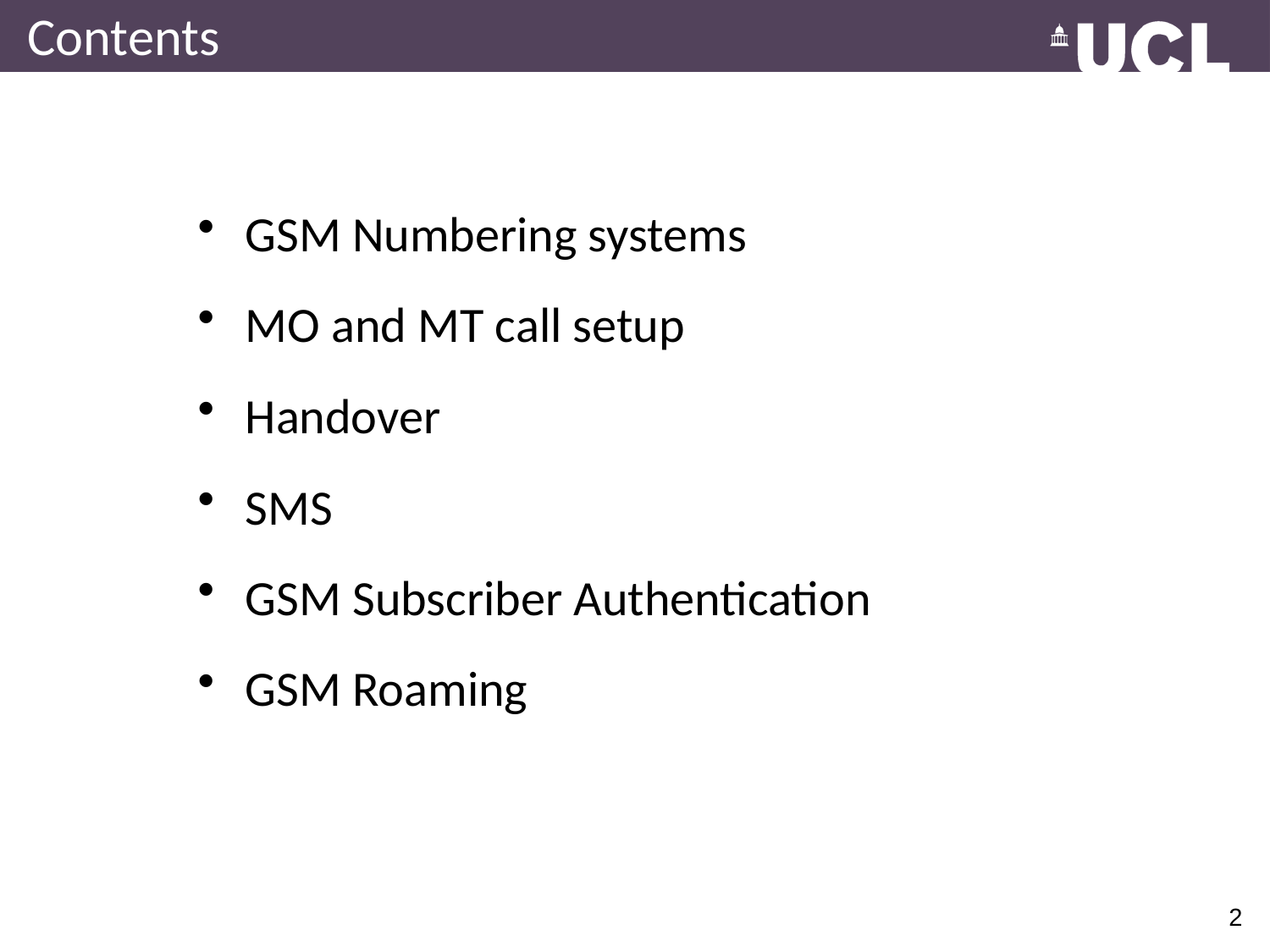

# Contents
GSM Numbering systems
MO and MT call setup
Handover
SMS
GSM Subscriber Authentication
GSM Roaming
2